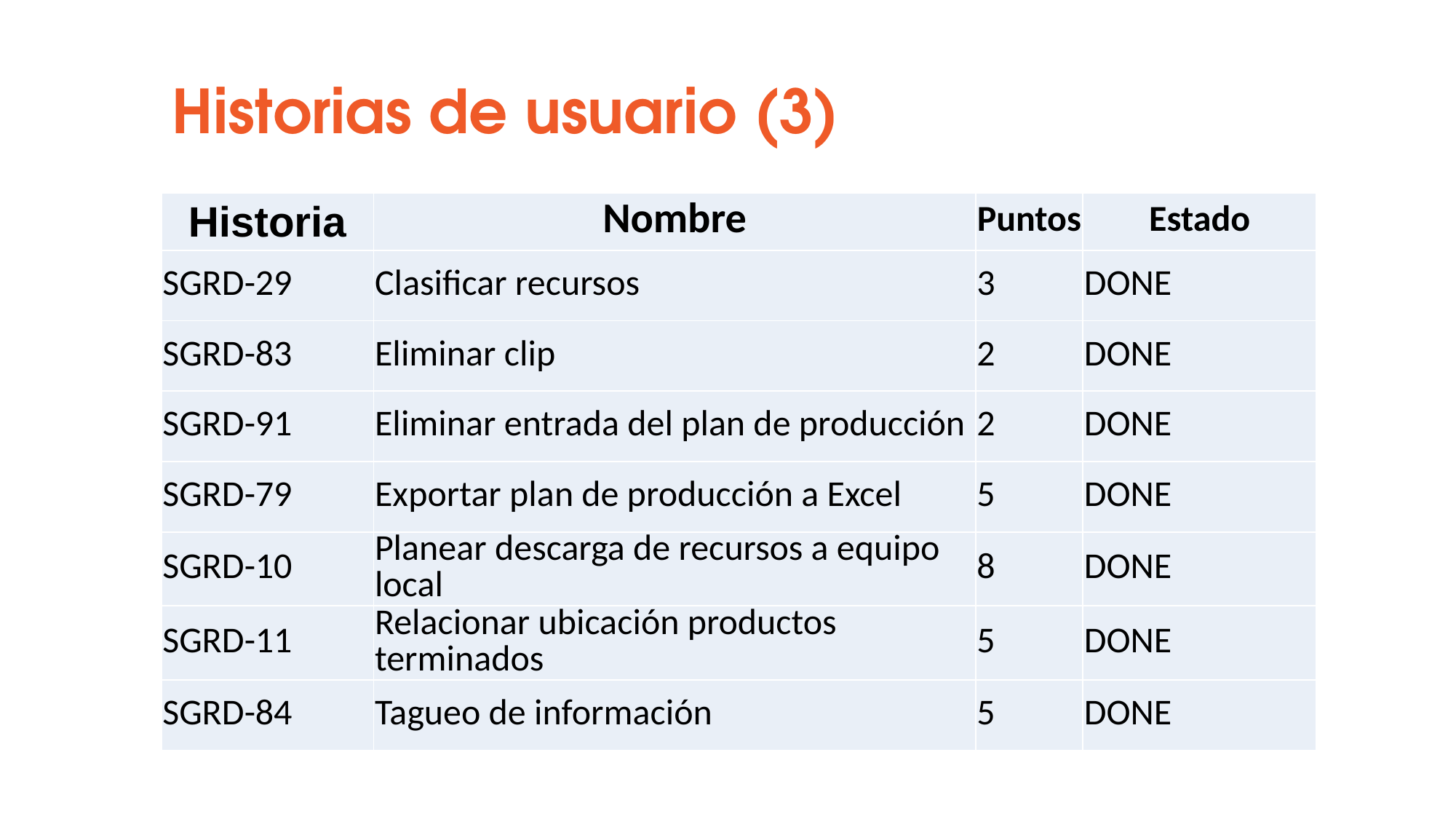

# Historias de usuario (3)
| Historia | Nombre | Puntos | Estado |
| --- | --- | --- | --- |
| SGRD-29 | Clasificar recursos | 3 | DONE |
| SGRD-83 | Eliminar clip | 2 | DONE |
| SGRD-91 | Eliminar entrada del plan de producción | 2 | DONE |
| SGRD-79 | Exportar plan de producción a Excel | 5 | DONE |
| SGRD-10 | Planear descarga de recursos a equipo local | 8 | DONE |
| SGRD-11 | Relacionar ubicación productos terminados | 5 | DONE |
| SGRD-84 | Tagueo de información | 5 | DONE |